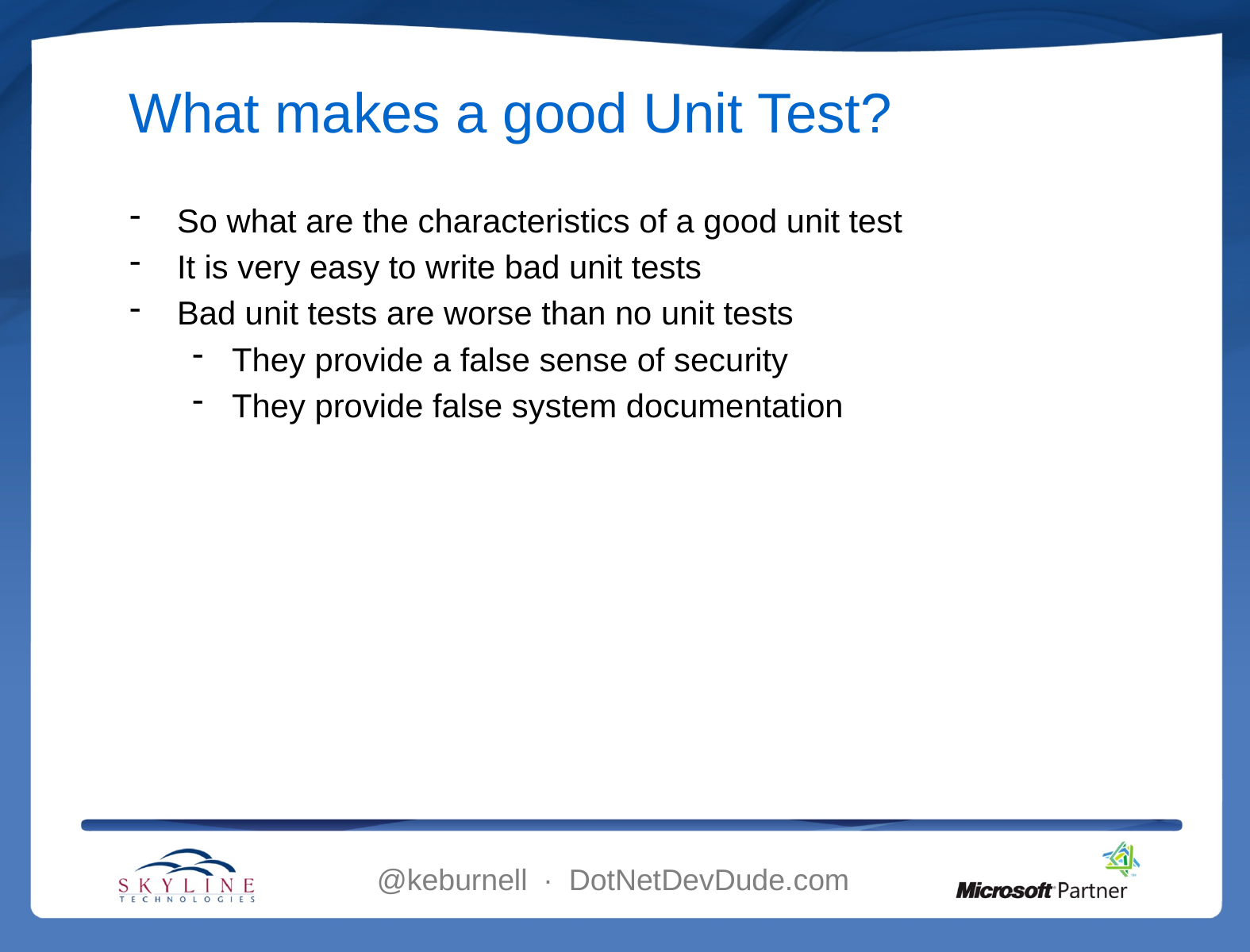

# What makes a good Unit Test?
So what are the characteristics of a good unit test
It is very easy to write bad unit tests
Bad unit tests are worse than no unit tests
They provide a false sense of security
They provide false system documentation
@keburnell  ∙  DotNetDevDude.com